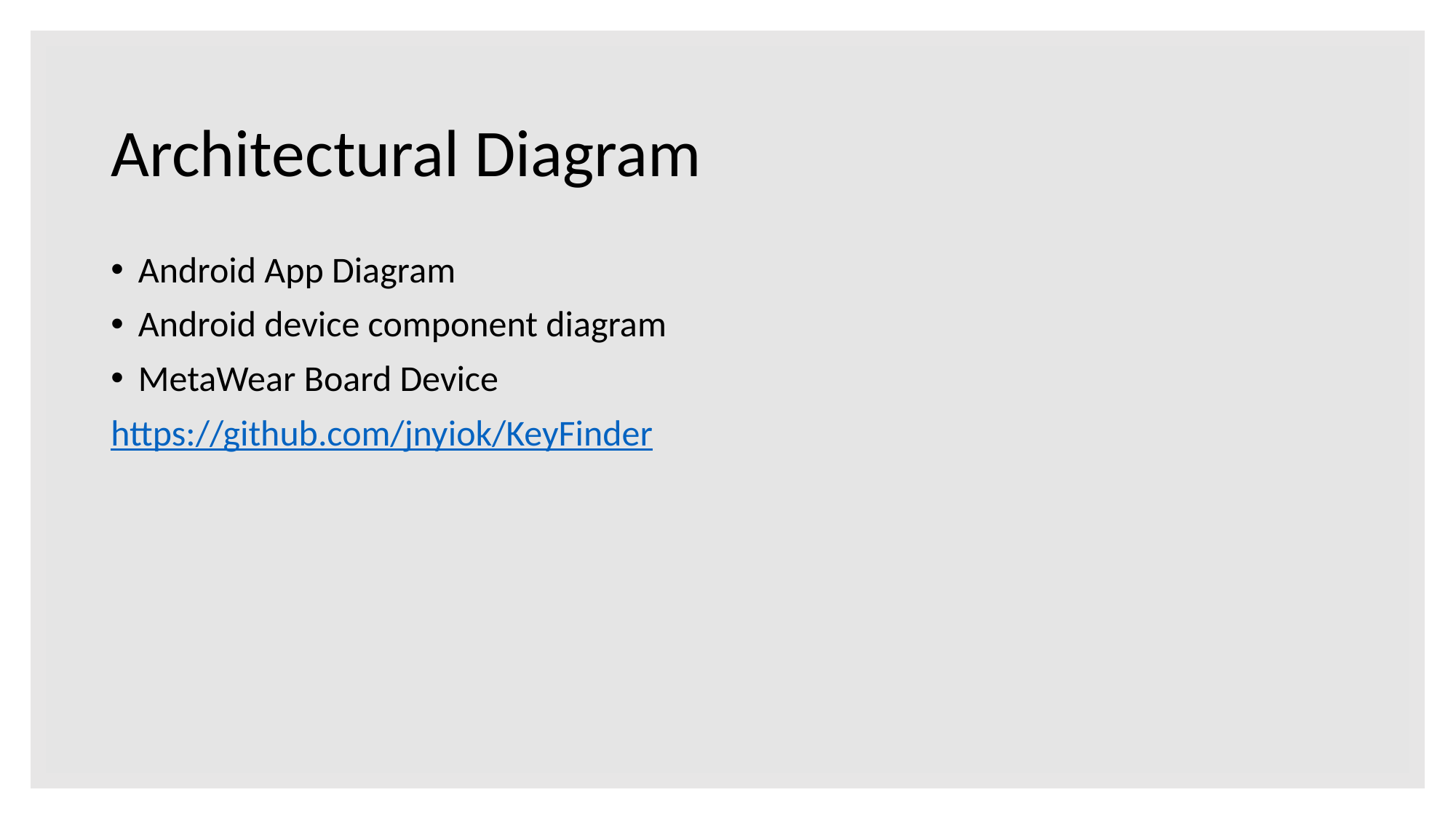

# Architectural Diagram
Android App Diagram
Android device component diagram
MetaWear Board Device
https://github.com/jnyiok/KeyFinder